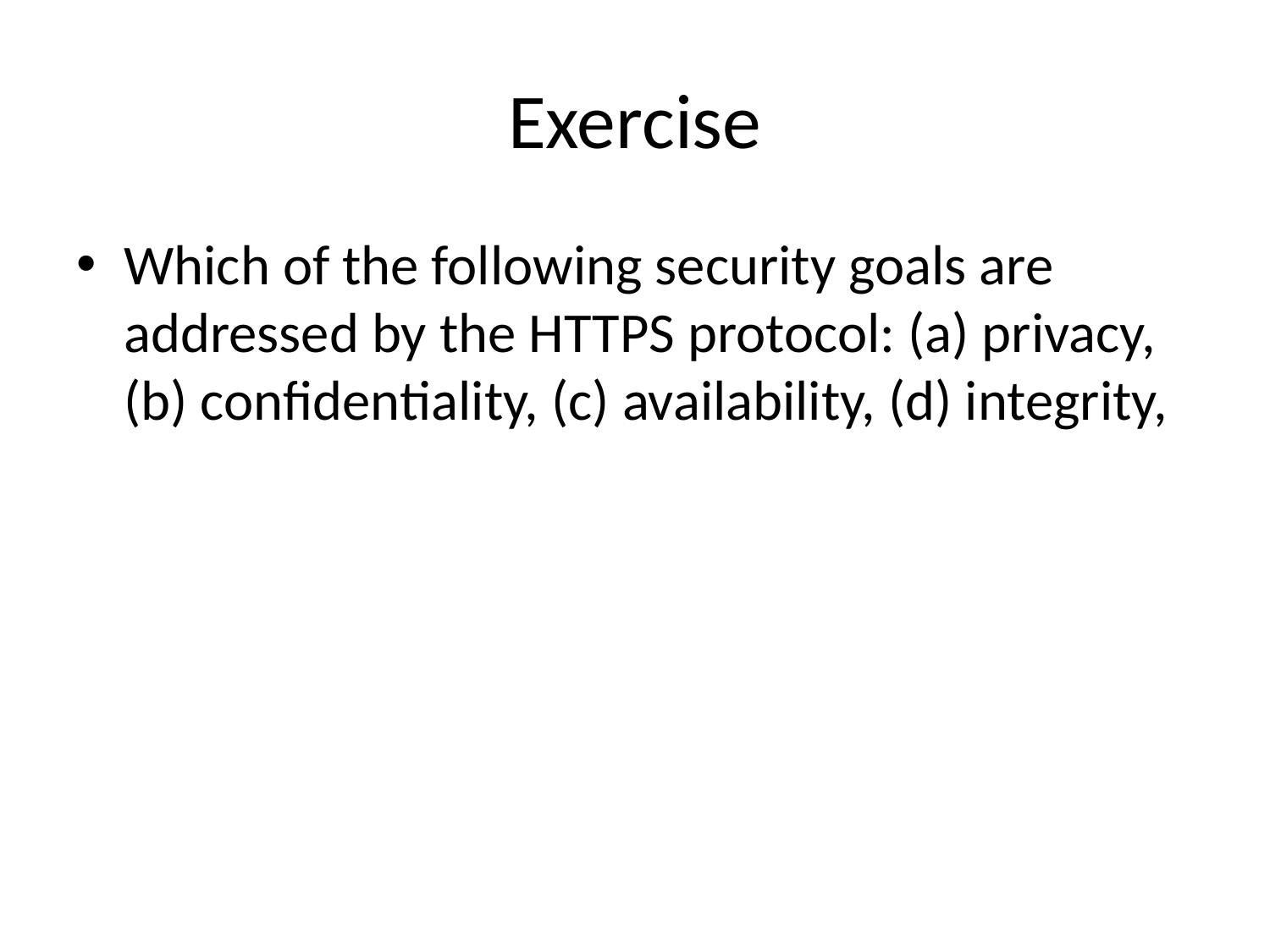

# Exercise
Which of the following security goals are addressed by the HTTPS protocol: (a) privacy, (b) confidentiality, (c) availability, (d) integrity,